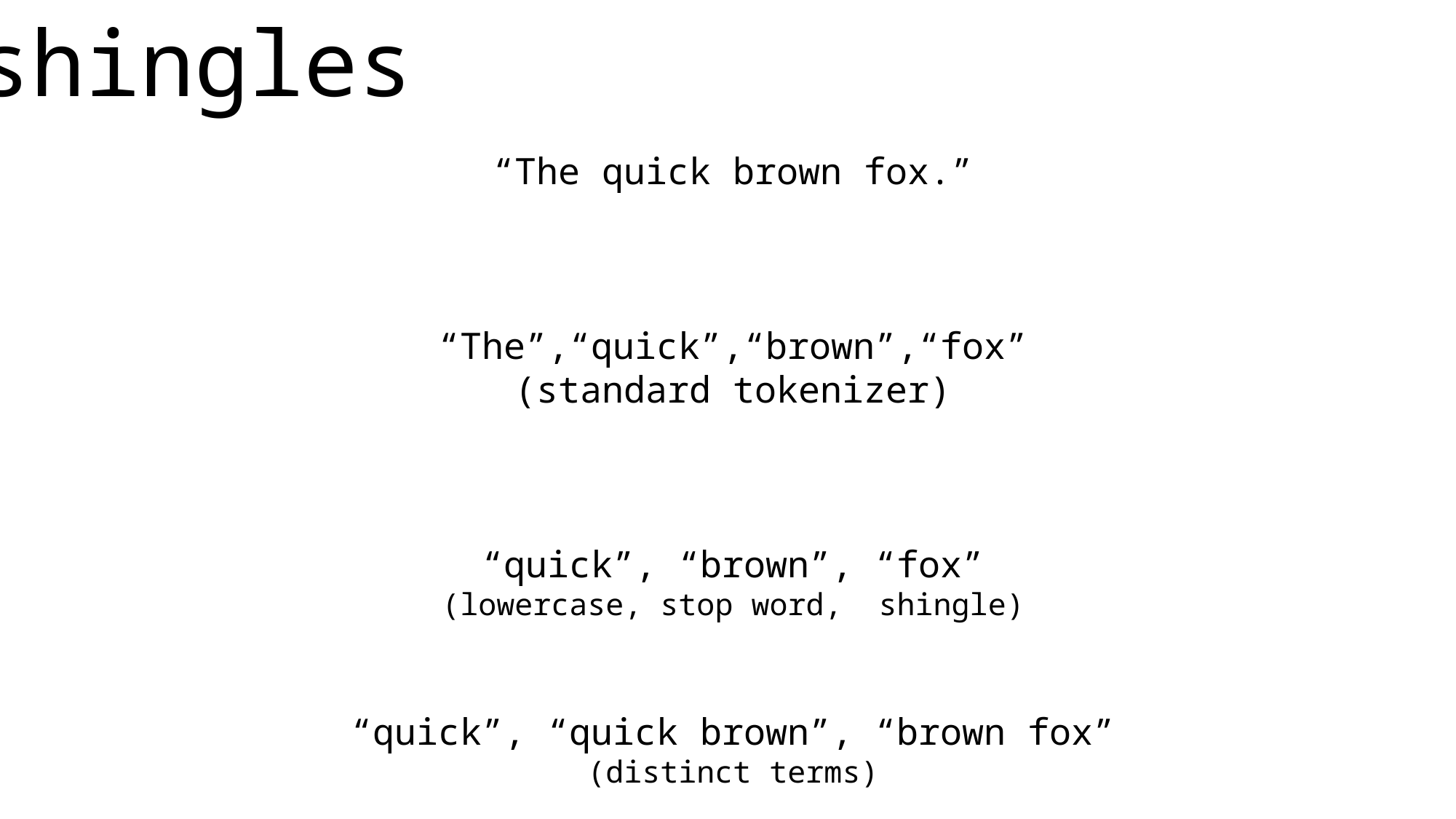

shingles
|  |
| --- |
“The quick brown fox.”

“The”,“quick”,“brown”,“fox”
(standard tokenizer)

“quick”, “brown”, “fox”
(lowercase, stop word,  shingle)

“quick”, “quick brown”, “brown fox”
(distinct terms)